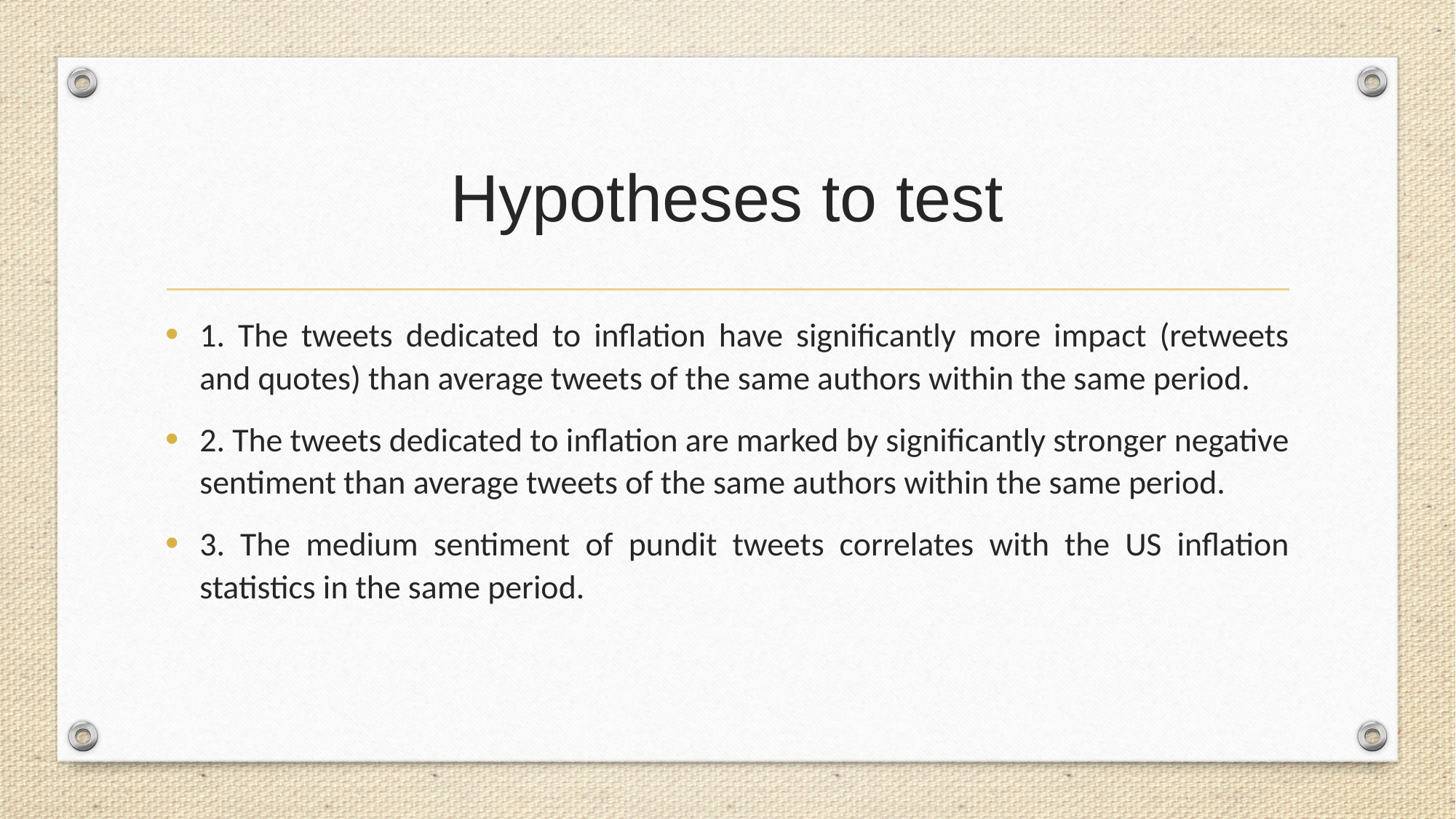

# Hypotheses to test
1. The tweets dedicated to inflation have significantly more impact (retweets and quotes) than average tweets of the same authors within the same period.
2. The tweets dedicated to inflation are marked by significantly stronger negative sentiment than average tweets of the same authors within the same period.
3. The medium sentiment of pundit tweets correlates with the US inflation statistics in the same period.